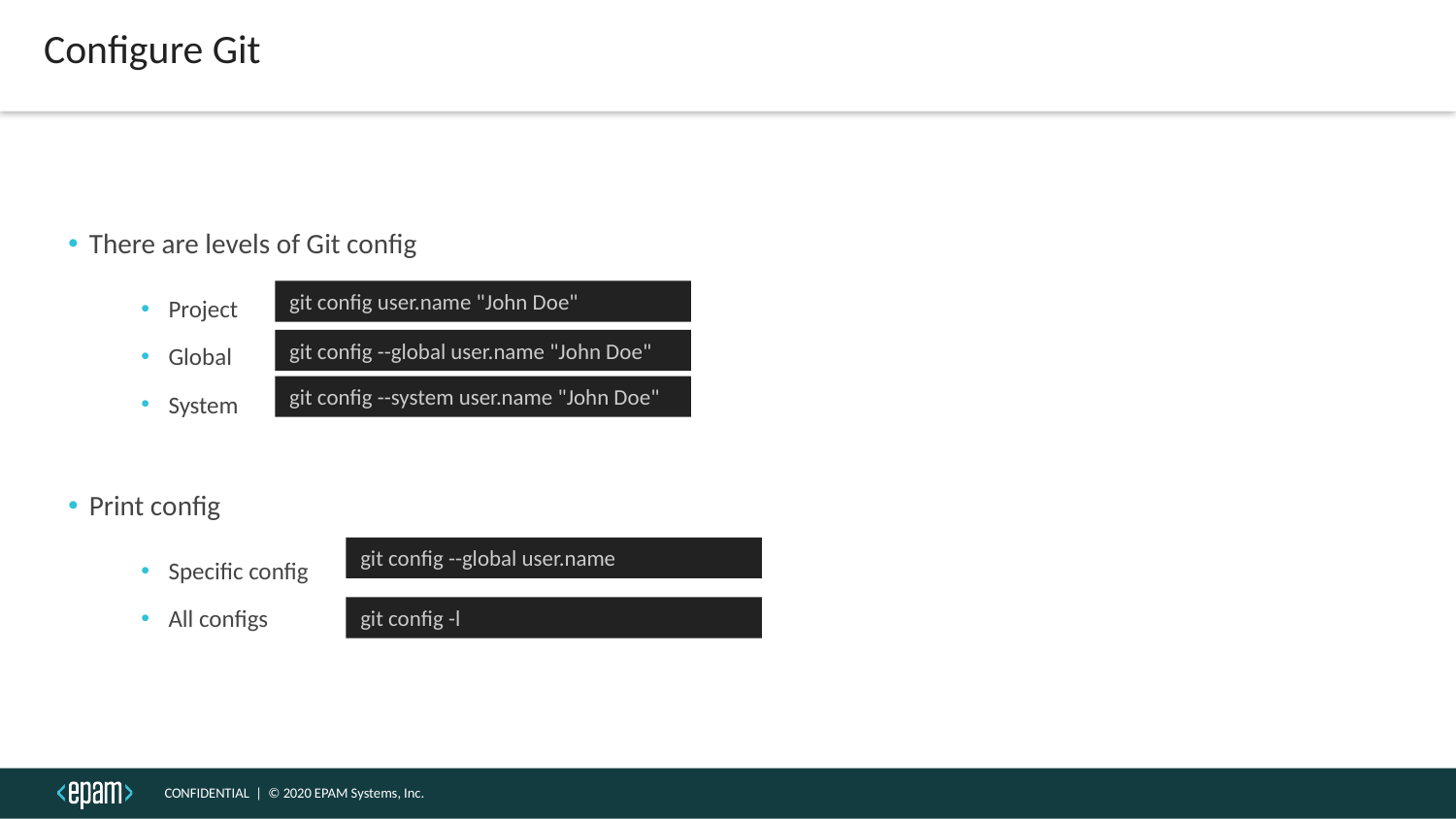

Configure Git
There are levels of Git config
Project
Global
System

Print config
Specific config
All configs
git config user.name "John Doe"
git config --global user.name "John Doe"
git config --system user.name "John Doe"
git config --global user.name
git config -l